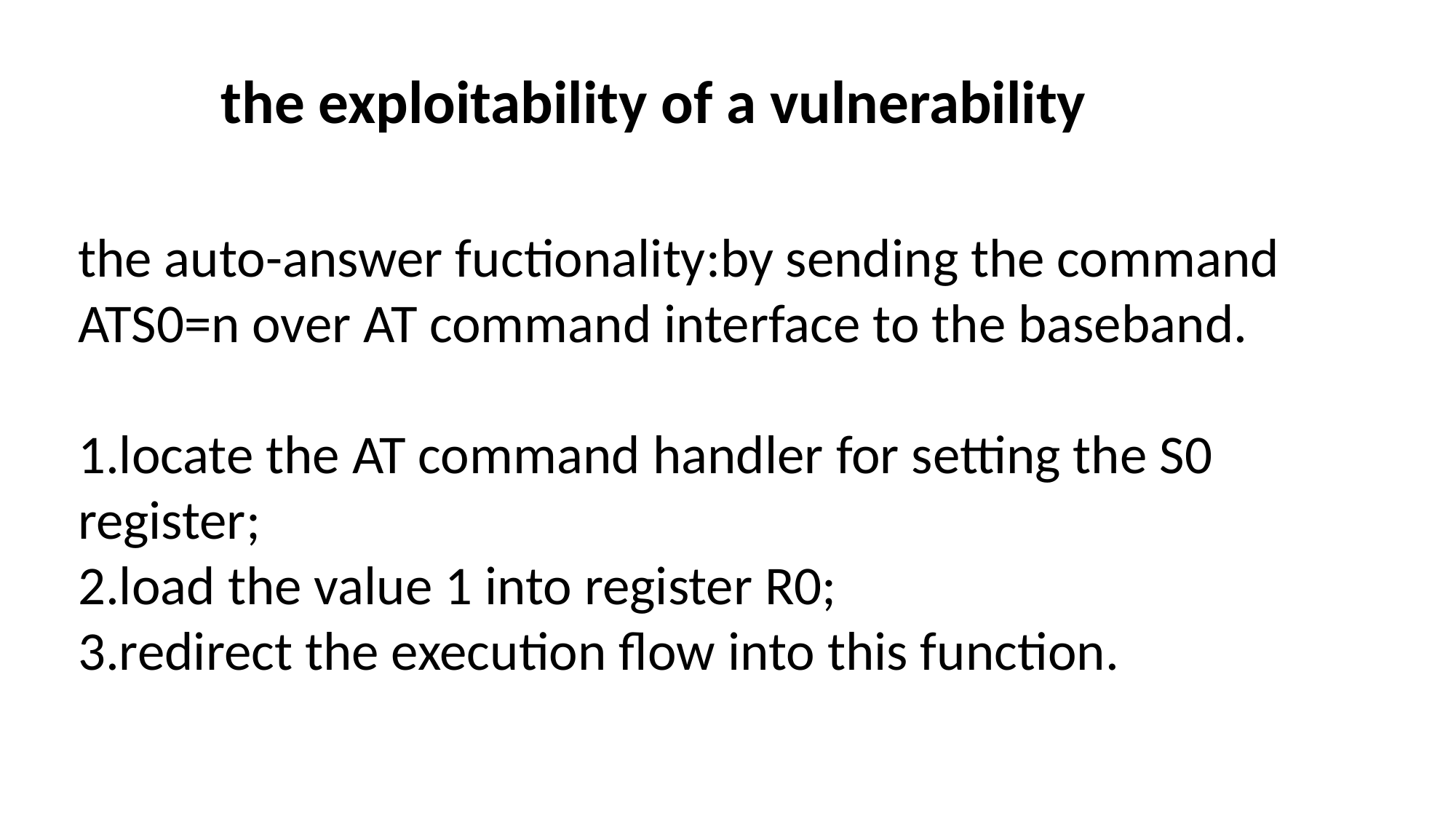

the exploitability of a vulnerability
the auto-answer fuctionality:by sending the command ATS0=n over AT command interface to the baseband.

1.locate the AT command handler for setting the S0 register;
2.load the value 1 into register R0;
3.redirect the execution flow into this function.